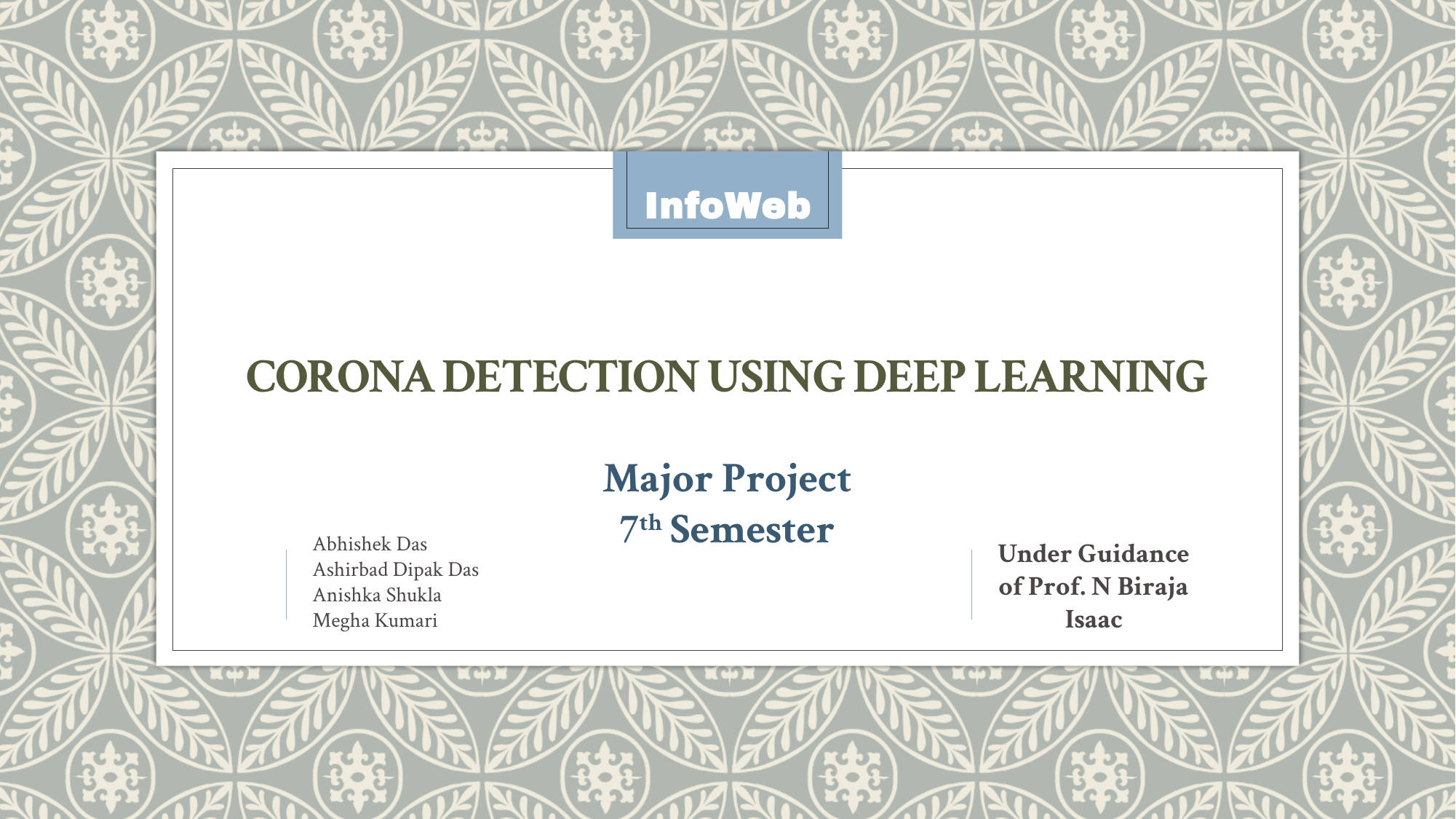

InfoWeb
# Corona Detection using deep learning
Major Project 7th Semester
Abhishek Das
Ashirbad Dipak Das
Anishka Shukla
Megha Kumari

Under Guidance of Prof. N Biraja Isaac